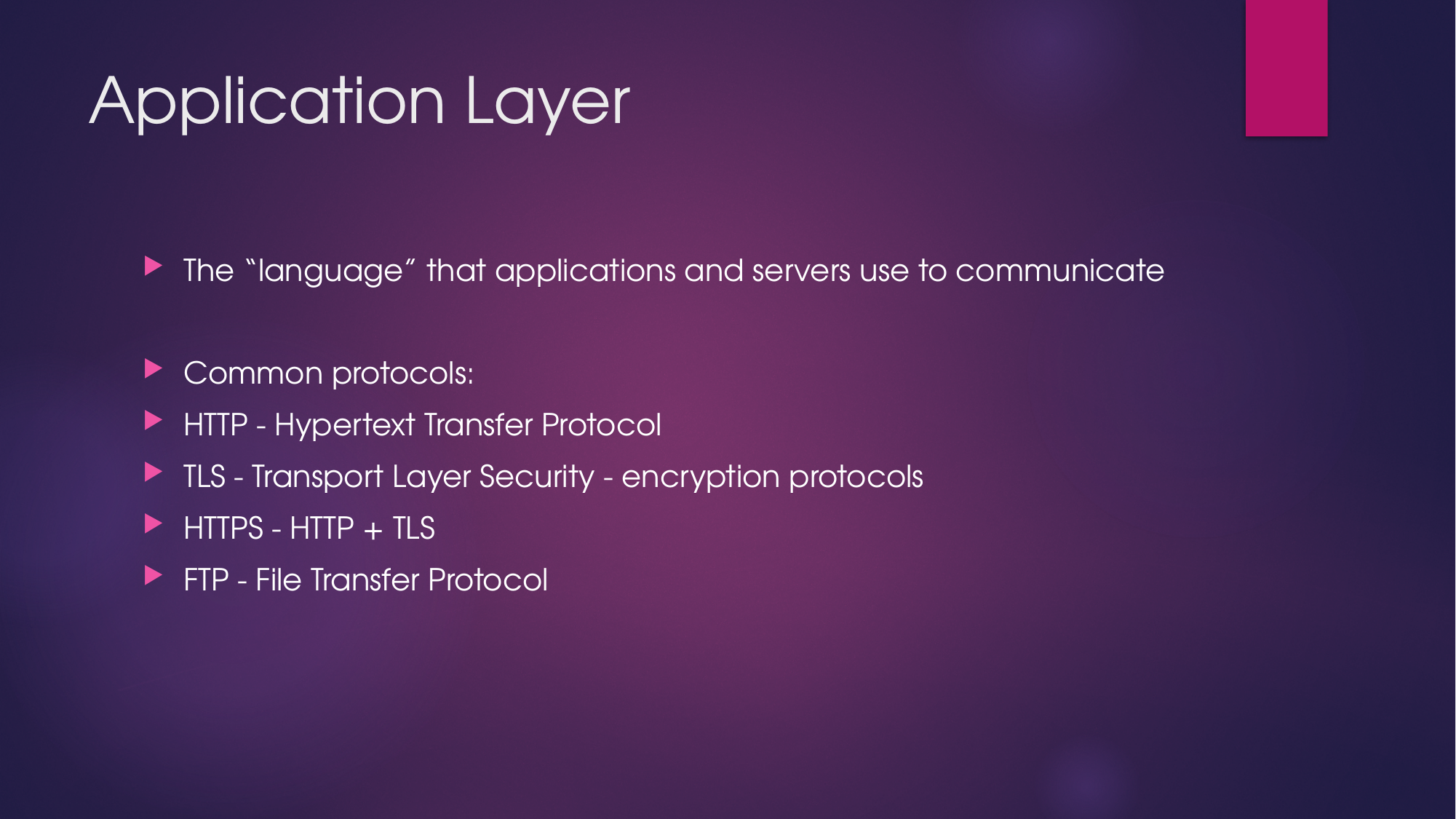

# Application Layer
The “language” that applications and servers use to communicate

Common protocols:
HTTP - Hypertext Transfer Protocol
TLS - Transport Layer Security - encryption protocols
HTTPS - HTTP + TLS
FTP - File Transfer Protocol